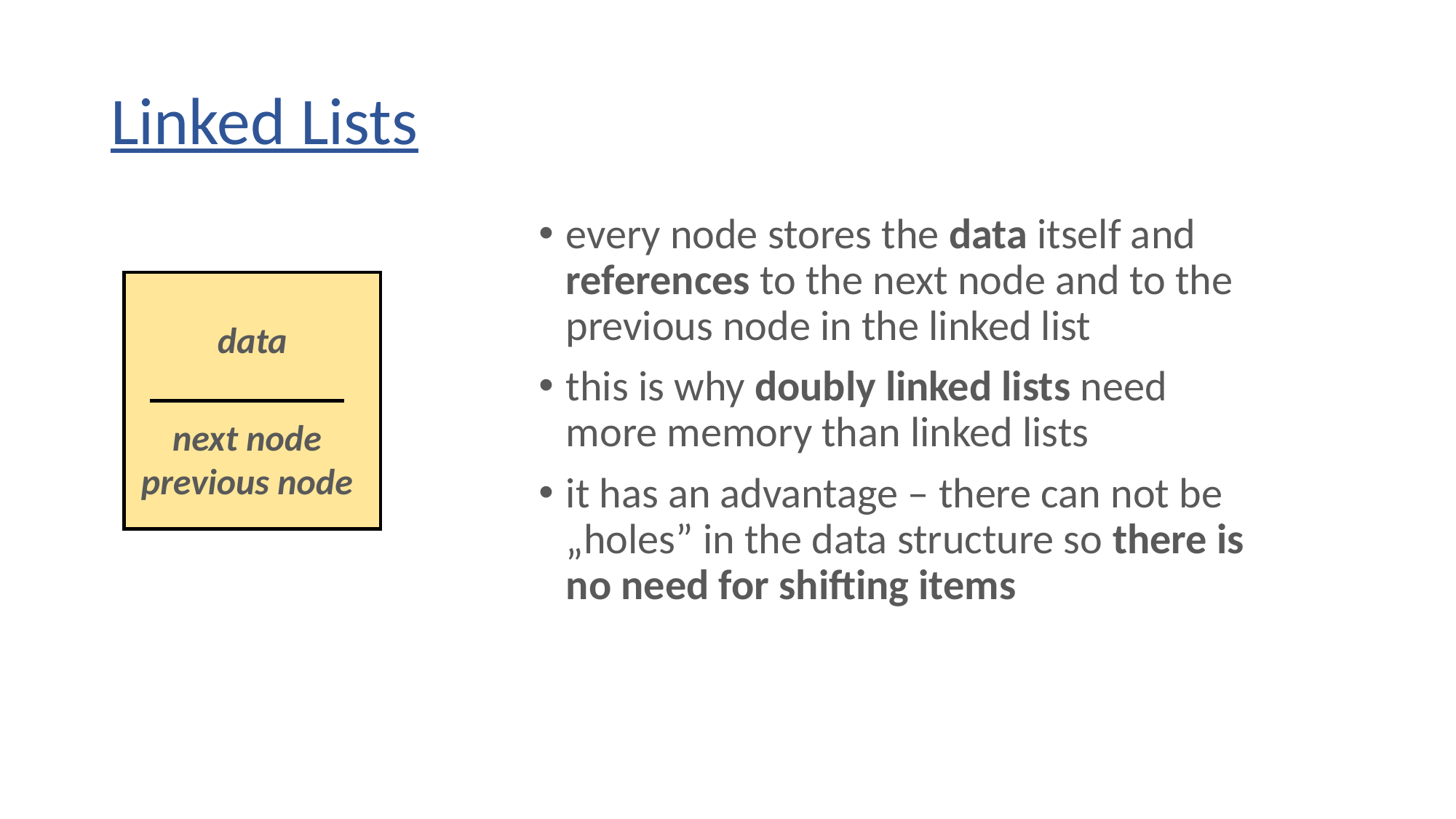

# Linked Lists
every node stores the data itself and  references to the next node and to the previous node in the linked list
this is why doubly linked lists need more memory than linked lists
it has an advantage – there can not be „holes” in the data structure so there is no need for shifting items

data
next node
previous node